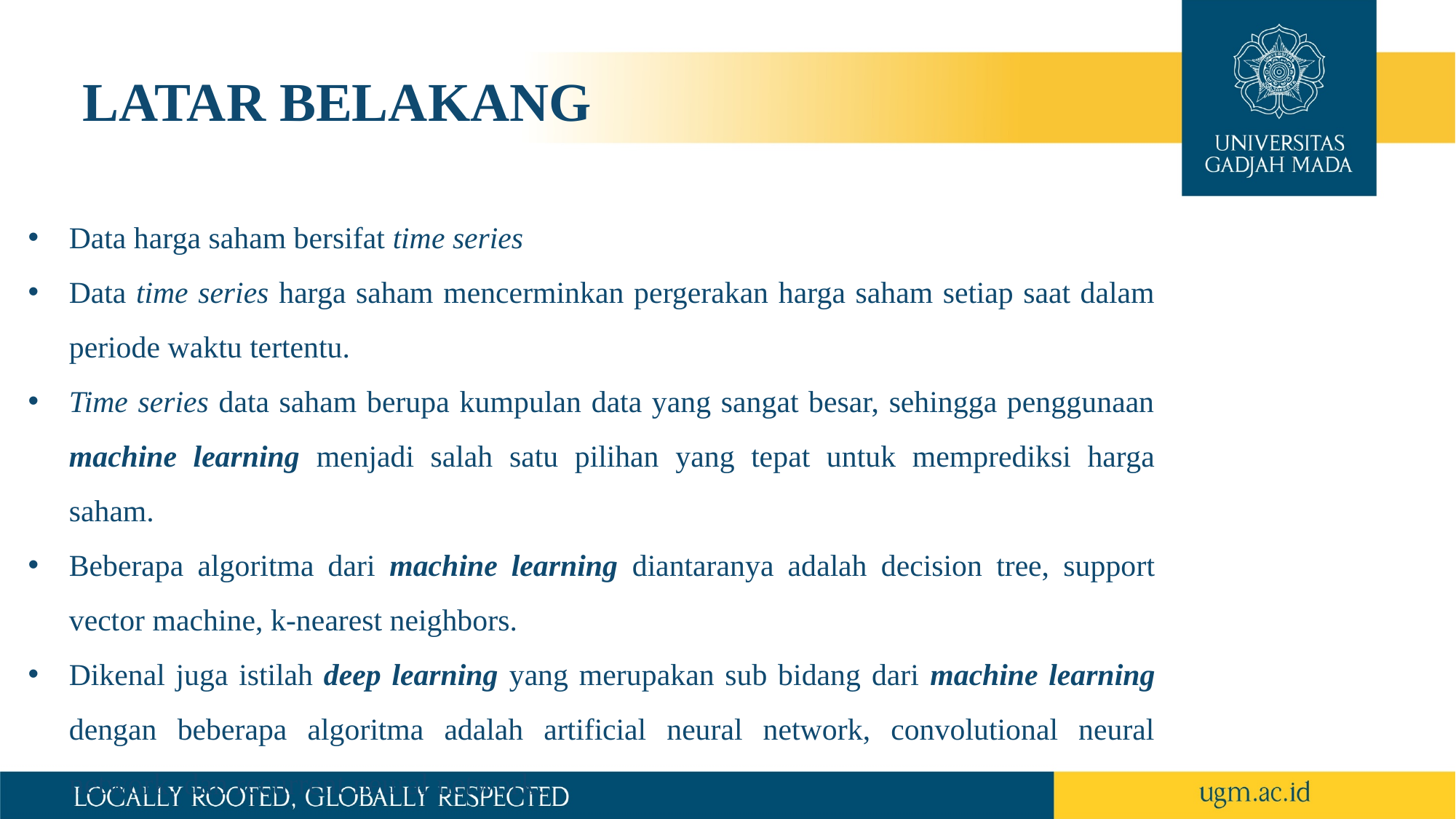

# LATAR BELAKANG
Data harga saham bersifat time series
Data time series harga saham mencerminkan pergerakan harga saham setiap saat dalam periode waktu tertentu.
Time series data saham berupa kumpulan data yang sangat besar, sehingga penggunaan machine learning menjadi salah satu pilihan yang tepat untuk memprediksi harga saham.
Beberapa algoritma dari machine learning diantaranya adalah decision tree, support vector machine, k-nearest neighbors.
Dikenal juga istilah deep learning yang merupakan sub bidang dari machine learning dengan beberapa algoritma adalah artificial neural network, convolutional neural network, dan recurrent neural network.